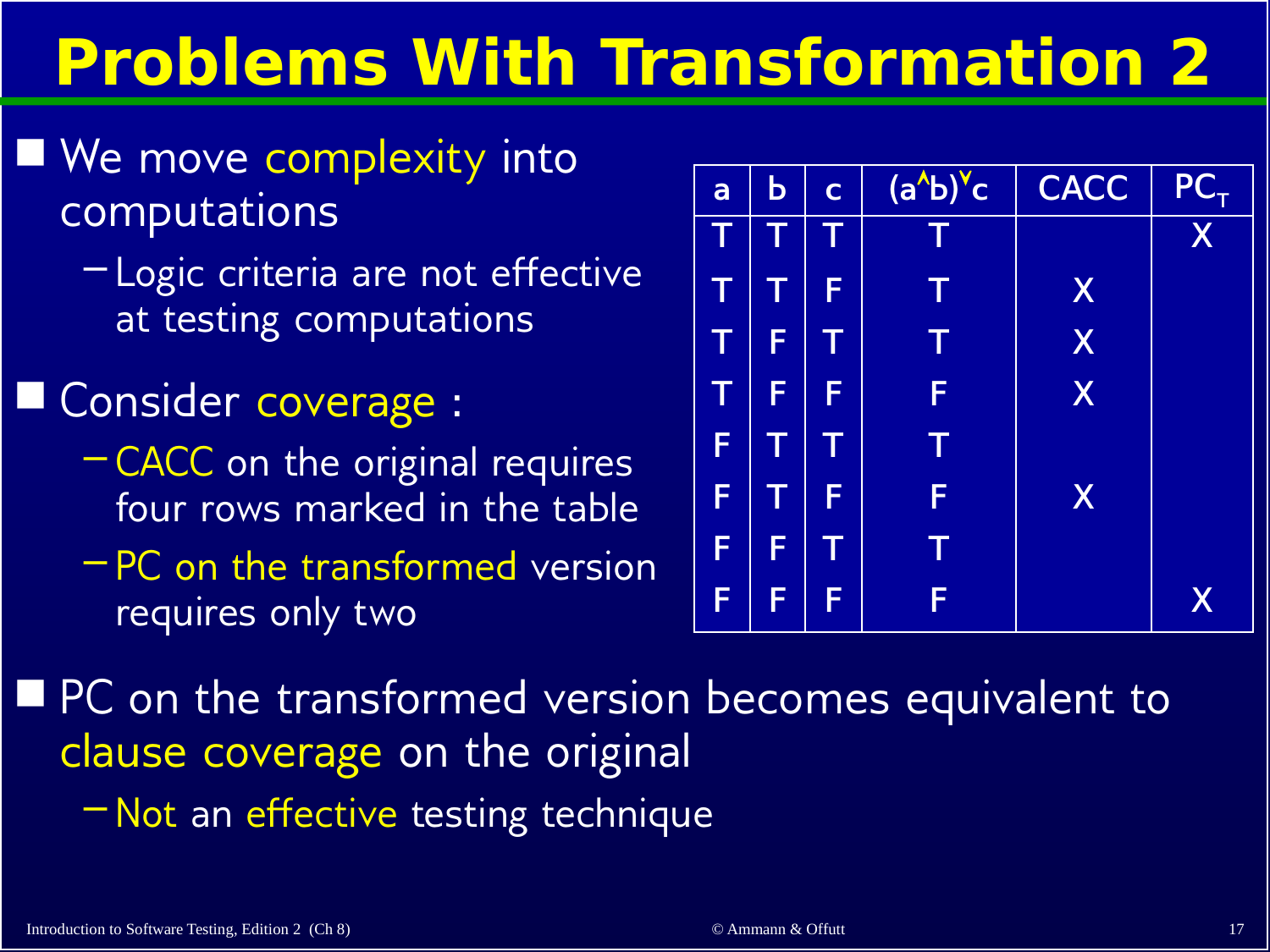

# Problems With Transformation 2
We move complexity into computations
Logic criteria are not effective at testing computations
| a | b | c | (a∧b)∨c | CACC | PCT |
| --- | --- | --- | --- | --- | --- |
| T | T | T | T |  | X |
| T | T | F | T | X |  |
| T | F | T | T | X |  |
| T | F | F | F | X |  |
| F | T | T | T |  |  |
| F | T | F | F | X |  |
| F | F | T | T |  |  |
| F | F | F | F |  | X |
Consider coverage :
CACC on the original requires four rows marked in the table
PC on the transformed version requires only two
PC on the transformed version becomes equivalent to clause coverage on the original
Not an effective testing technique
© Ammann & Offutt
17
Introduction to Software Testing, Edition 2  (Ch 8)